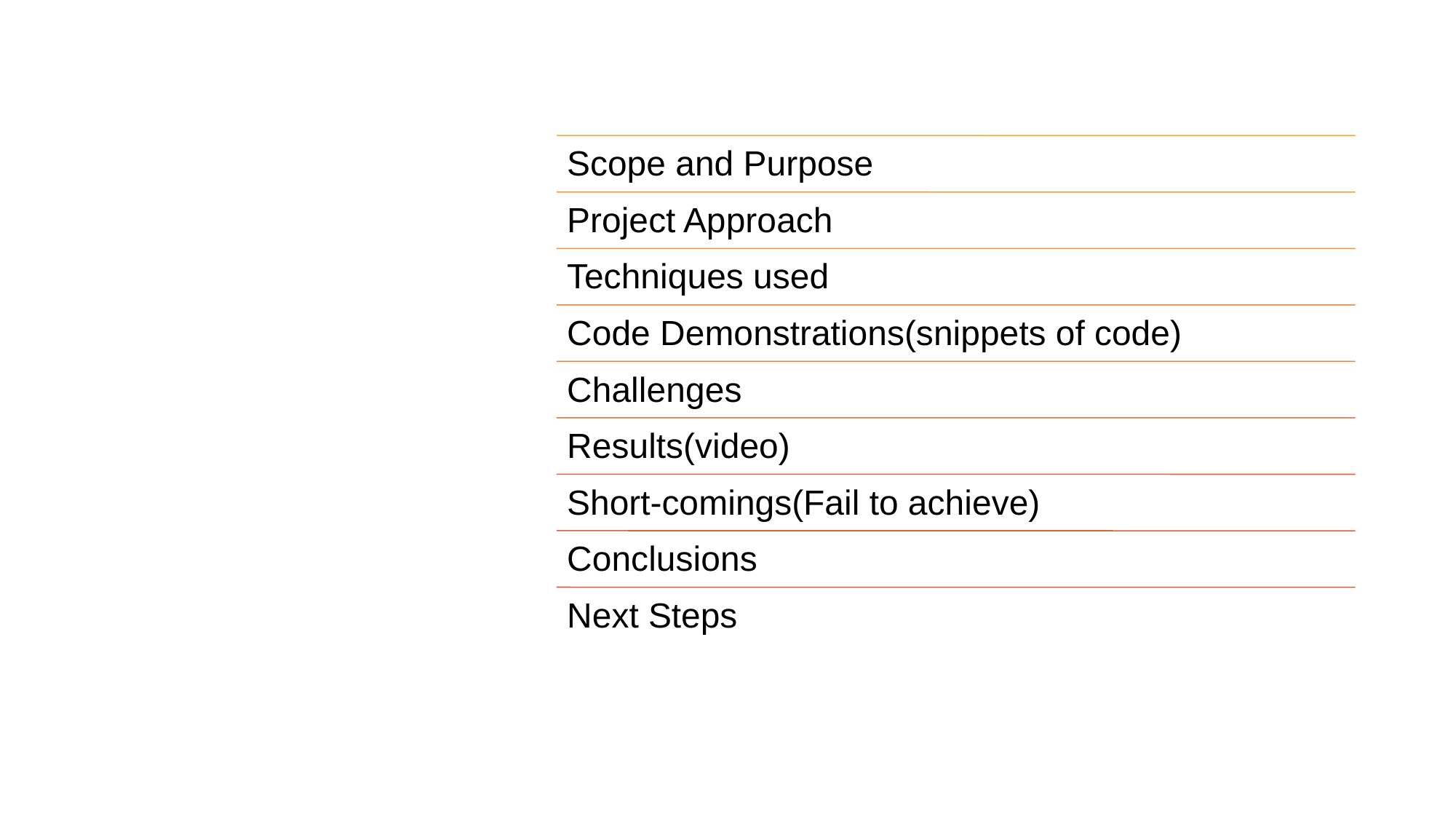

# Table of Contents
Scope and Purpose
Project Approach
Techniques used
Code Demonstrations(snippets of code)
Challenges
Results(video)
Short-comings(Fail to achieve)
Conclusions
Next Steps